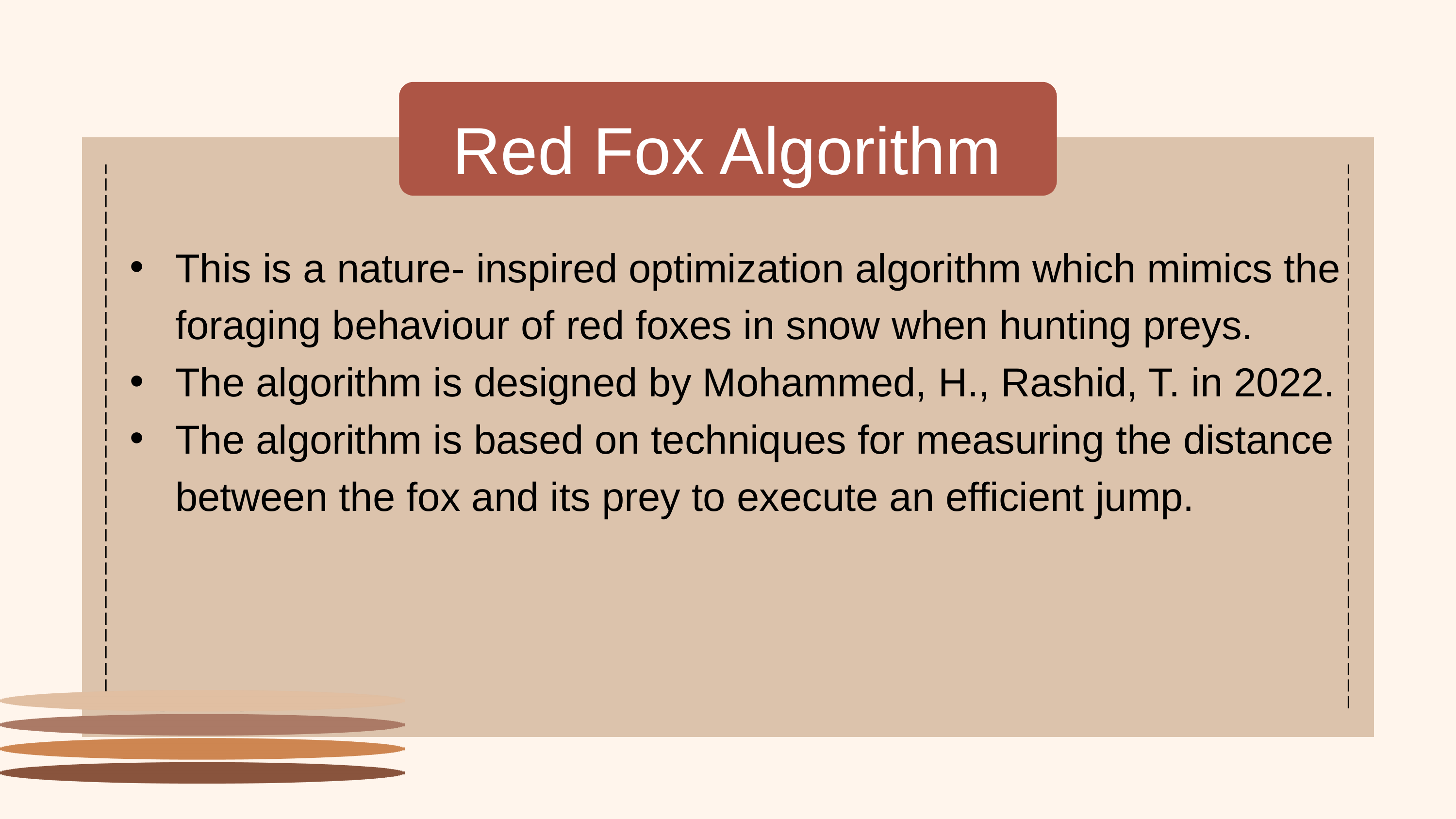

Red Fox Algorithm

This is a nature- inspired optimization algorithm which mimics the foraging behaviour of red foxes in snow when hunting preys.
The algorithm is designed by Mohammed, H., Rashid, T. in 2022.
The algorithm is based on techniques for measuring the distance between the fox and its prey to execute an efficient jump.